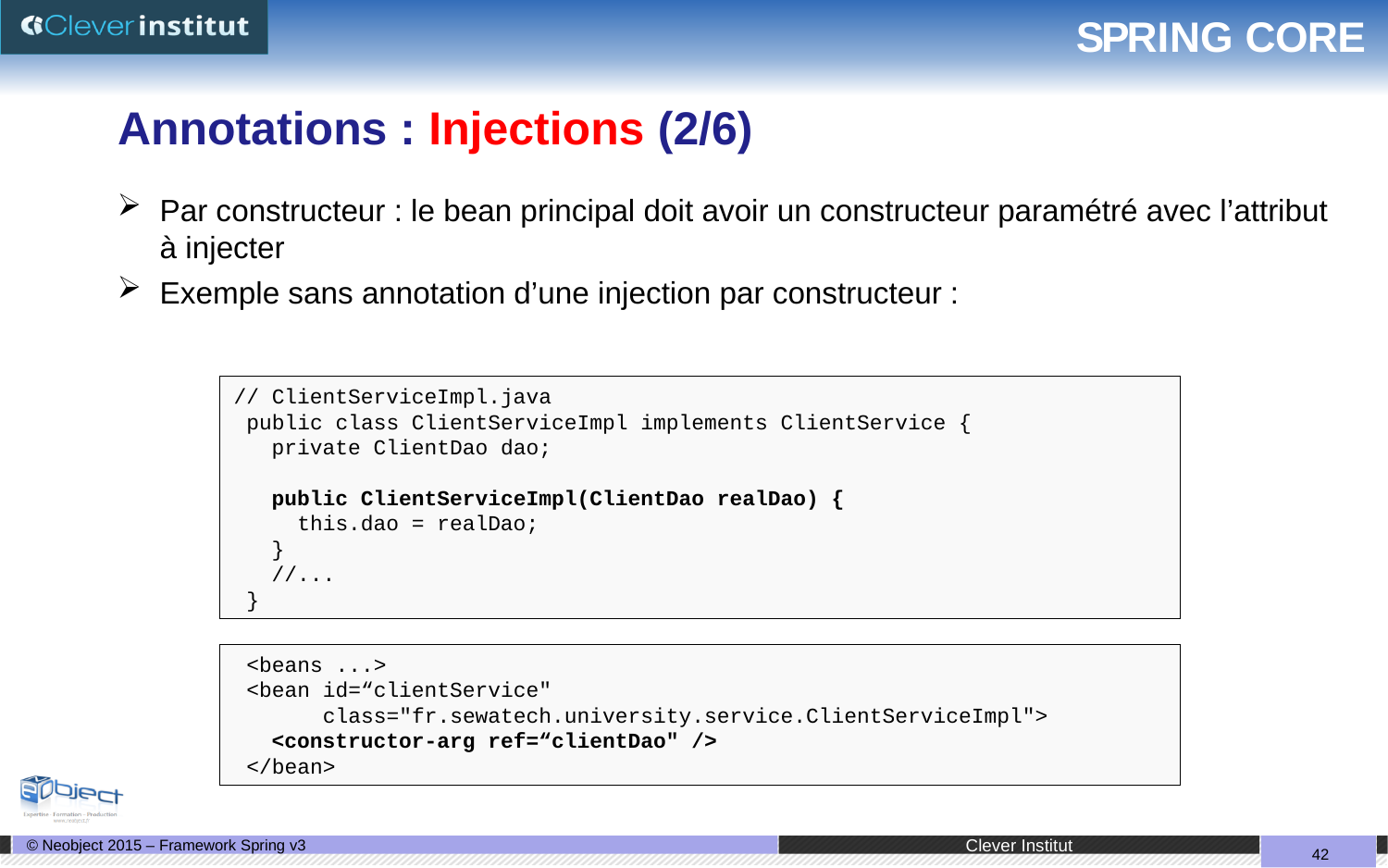

# SPRING CORE
Annotations : Injections (2/6)

Par constructeur : le bean principal doit avoir un constructeur paramétré avec l’attribut à injecter
Exemple sans annotation d’une injection par constructeur :
// ClientServiceImpl.java
 public class ClientServiceImpl implements ClientService {
   private ClientDao dao;

   public ClientServiceImpl(ClientDao realDao) {
     this.dao = realDao;
   }
   //...
 }
 <beans ...>
 <bean id=“clientService"
       class="fr.sewatech.university.service.ClientServiceImpl">
   <constructor-arg ref=“clientDao" />
 </bean>